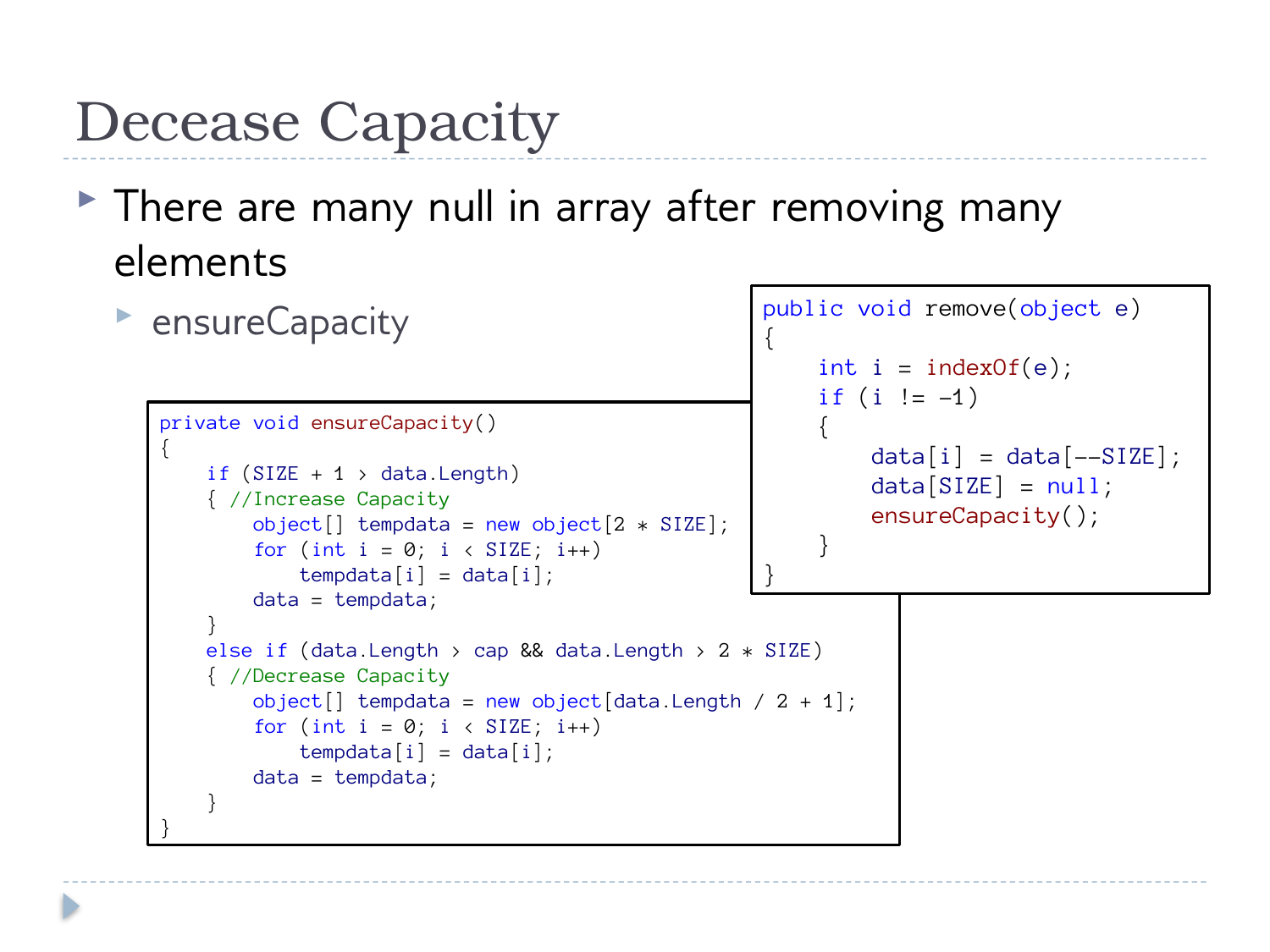

# Decease Capacity
There are many null in array after removing many elements
ensureCapacity
public void remove(object e)
{
    int i = indexOf(e);
    if (i != -1)
    {
        data[i] = data[--SIZE];
        data[SIZE] = null;
        ensureCapacity();
    }
}
private void ensureCapacity()
{
    if (SIZE + 1 > data.Length)
    { //Increase Capacity
        object[] tempdata = new object[2 * SIZE];
        for (int i = 0; i < SIZE; i++)
            tempdata[i] = data[i];
        data = tempdata;
    }
    else if (data.Length > cap && data.Length > 2 * SIZE)
    { //Decrease Capacity
        object[] tempdata = new object[data.Length / 2 + 1];
        for (int i = 0; i < SIZE; i++)
            tempdata[i] = data[i];
        data = tempdata;
    }
}